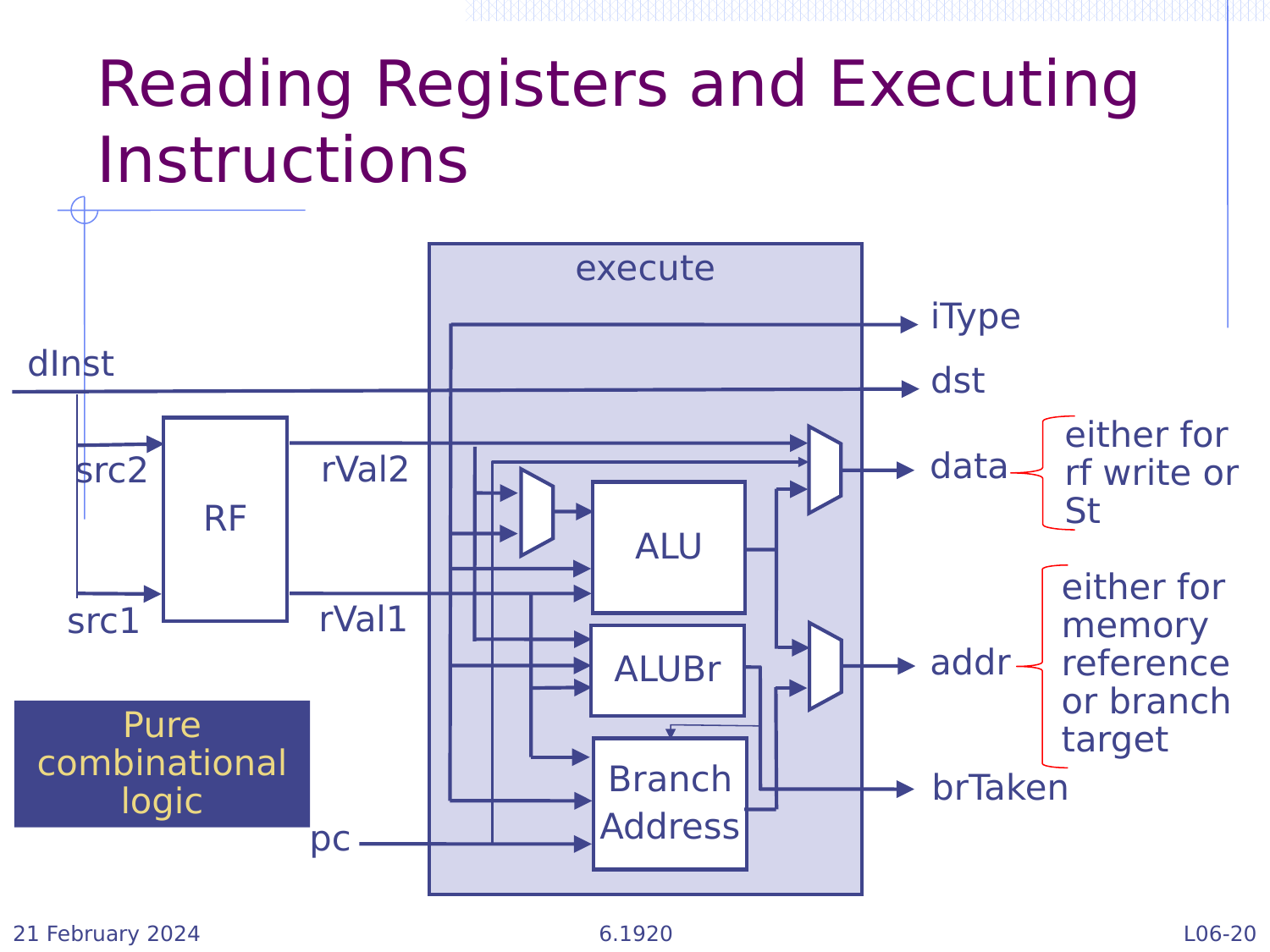

Reading Registers and Executing Instructions
execute
iType

dInst
dst

either for rf write or St

RF
data

rVal2
src2

ALU

either for memory reference or branch target

rVal1
src1
ALUBr
addr

Pure combinational logic

Branch
Address

brTaken

pc

21 February 2024
6.1920
L06-20